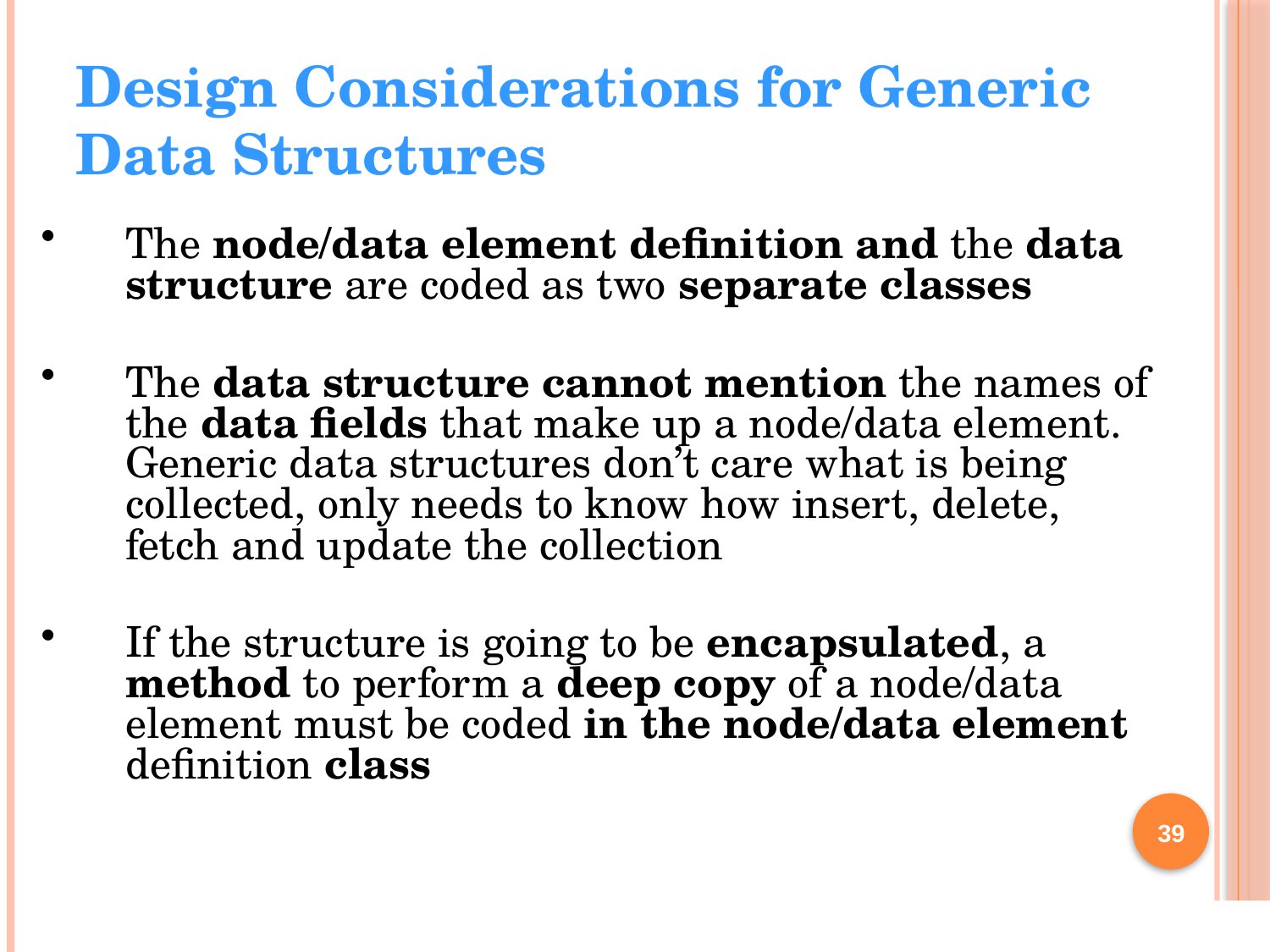

Design Considerations for Generic Data Structures
The node/data element definition and the data structure are coded as two separate classes

The data structure cannot mention the names of the data fields that make up a node/data element.  Generic data structures don’t care what is being collected, only needs to know how insert, delete, fetch and update the collection

If the structure is going to be encapsulated, a method to perform a deep copy of a node/data element must be coded in the node/data element definition class

39